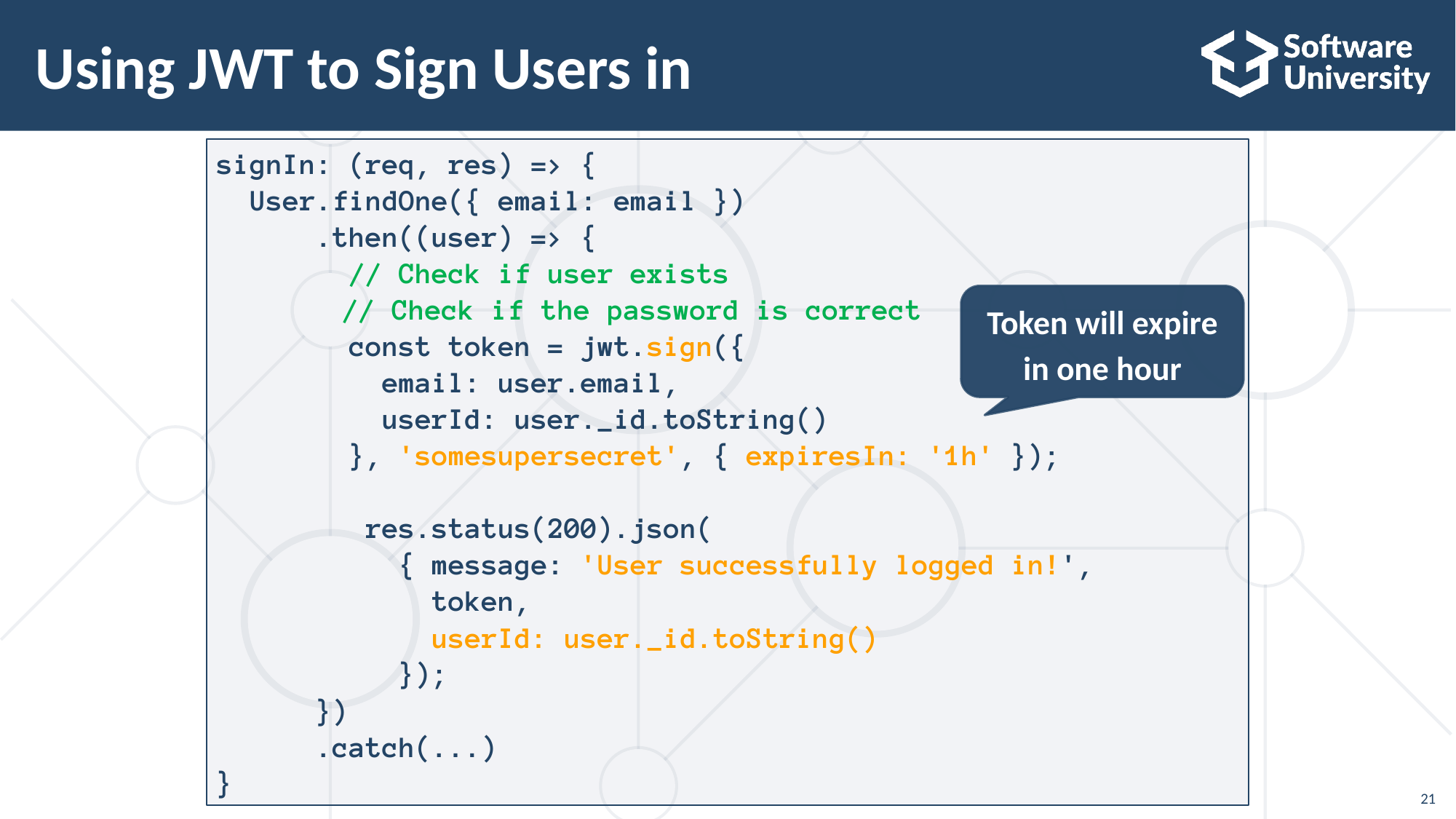

# Using JWT to Sign Users in
signIn: (req, res) => {
  User.findOne({ email: email })
      .then((user) => {
        // Check if user exists
	 // Check if the password is correct
        const token = jwt.sign({
          email: user.email,
          userId: user._id.toString()
        }, 'somesupersecret', { expiresIn: '1h' });

         res.status(200).json(
           { message: 'User successfully logged in!',
             token,
             userId: user._id.toString()
           });
      })
      .catch(...)
}

Token will expire in one hour
21